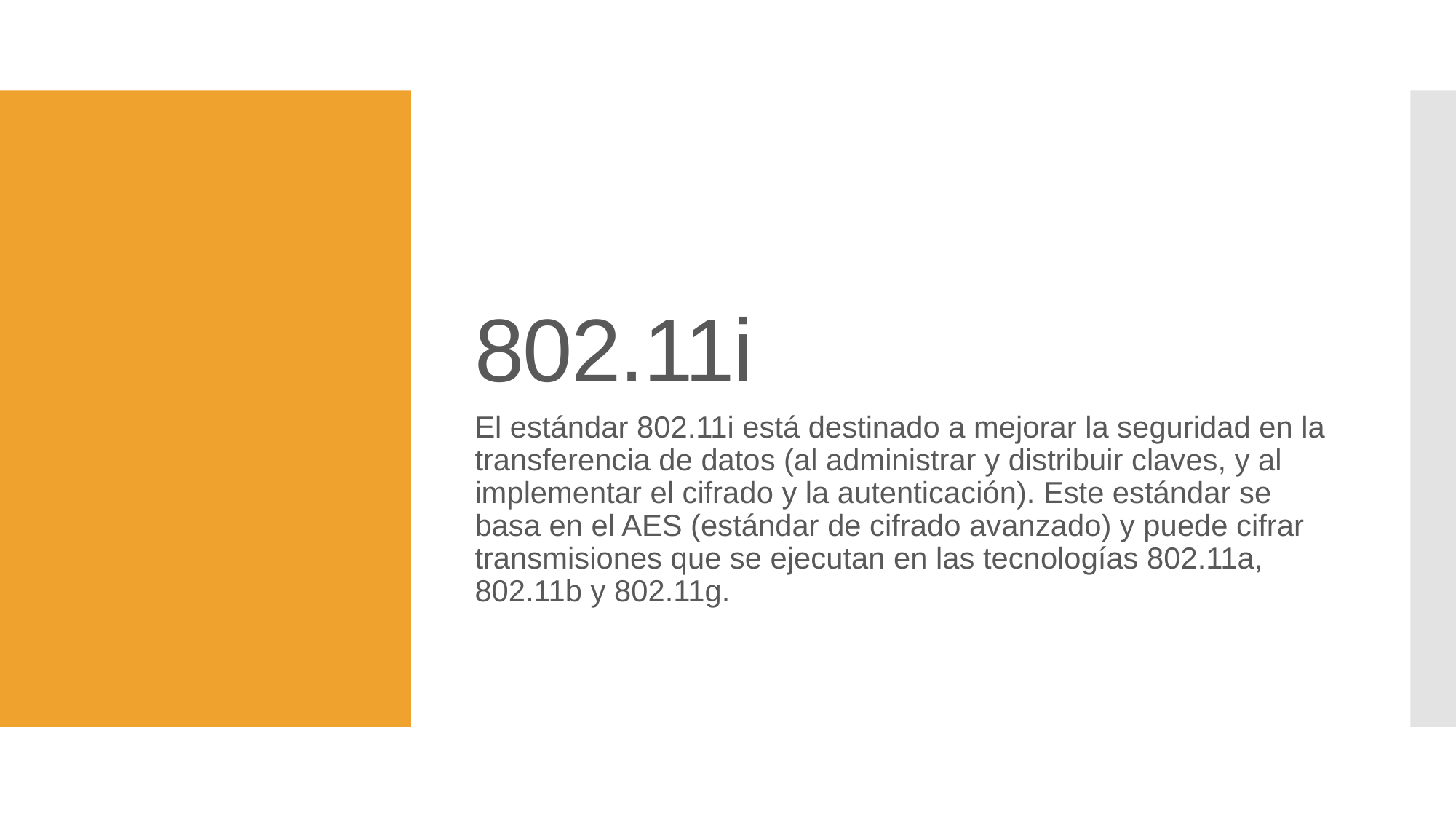

# 802.11i
El estándar 802.11i está destinado a mejorar la seguridad en la transferencia de datos (al administrar y distribuir claves, y al implementar el cifrado y la autenticación). Este estándar se basa en el AES (estándar de cifrado avanzado) y puede cifrar transmisiones que se ejecutan en las tecnologías 802.11a, 802.11b y 802.11g.